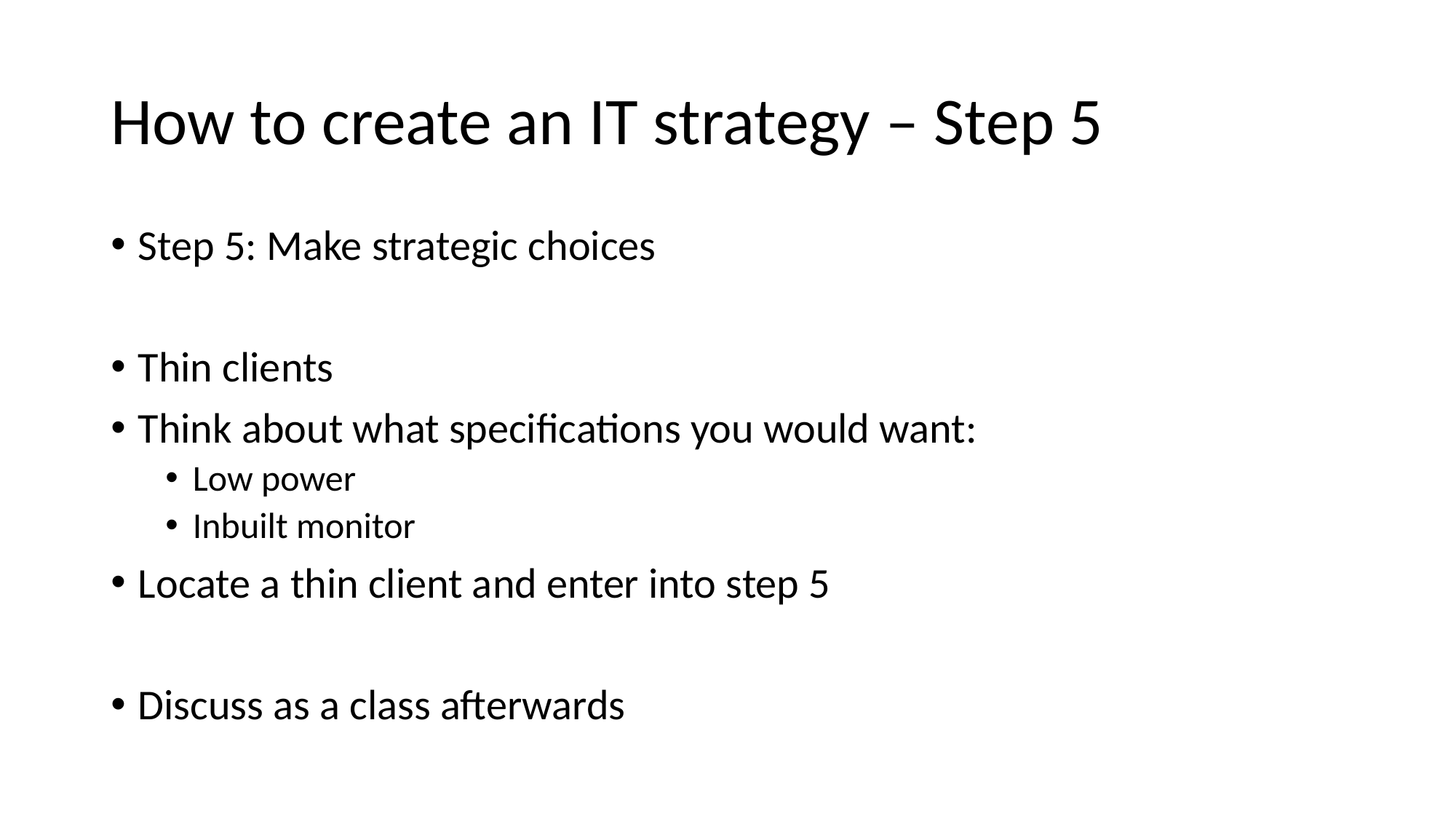

# How to create an IT strategy – Step 5
Step 5: Make strategic choices

Thin clients
Think about what specifications you would want:
Low power
Inbuilt monitor
Locate a thin client and enter into step 5

Discuss as a class afterwards